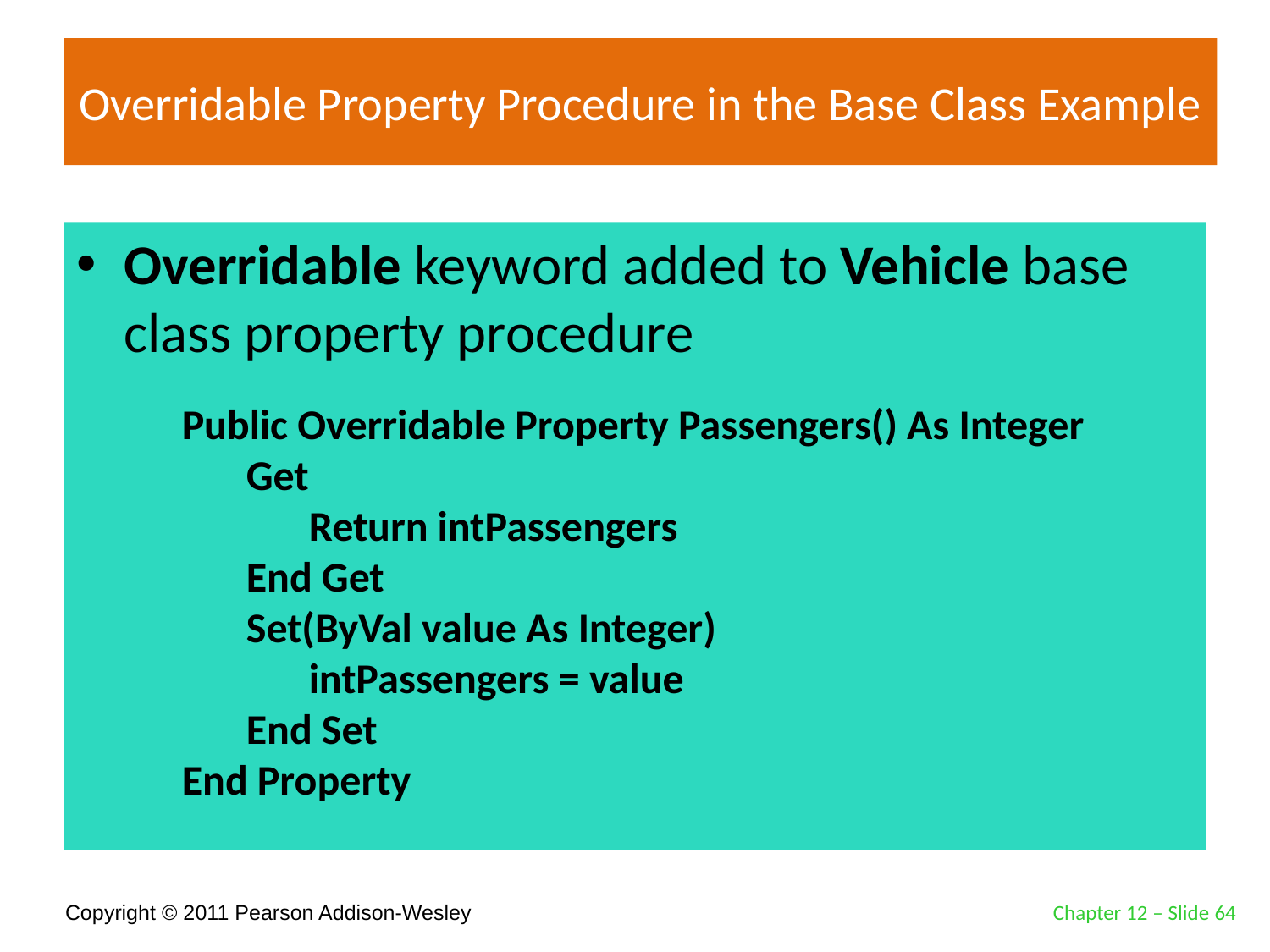

# Overridable Property Procedure in the Base Class Example
Overridable keyword added to Vehicle base class property procedure

Public Overridable Property Passengers() As Integer
	Get
		Return intPassengers
	End Get
	Set(ByVal value As Integer)
		intPassengers = value
	End Set
End Property
Chapter 12 – Slide 64